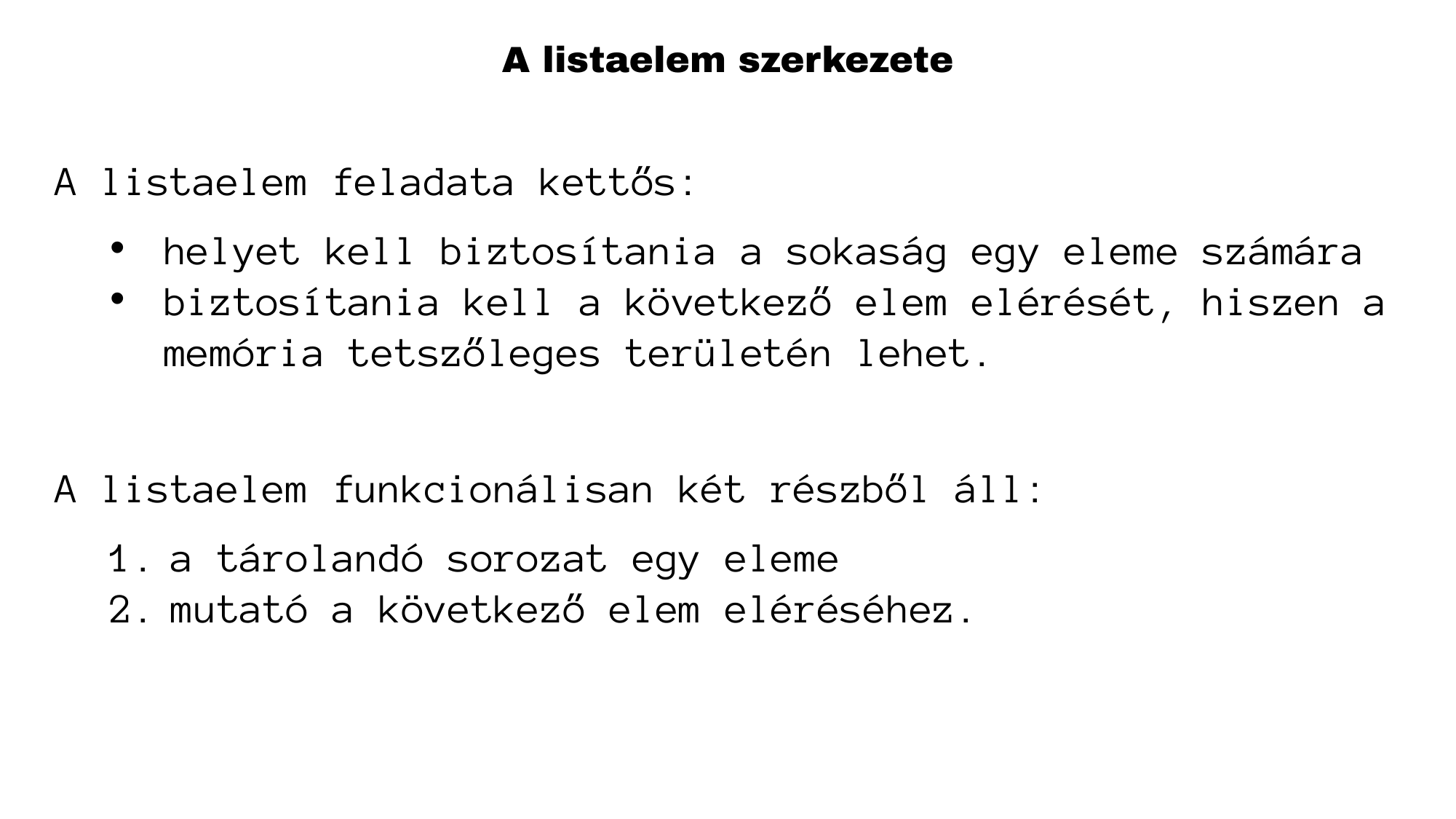

A listaelem szerkezete
A listaelem feladata kettős:
helyet kell biztosítania a sokaság egy eleme számára
biztosítania kell a következő elem elérését, hiszen a memória tetszőleges területén lehet.

A listaelem funkcionálisan két részből áll:
a tárolandó sorozat egy eleme
mutató a következő elem eléréséhez.